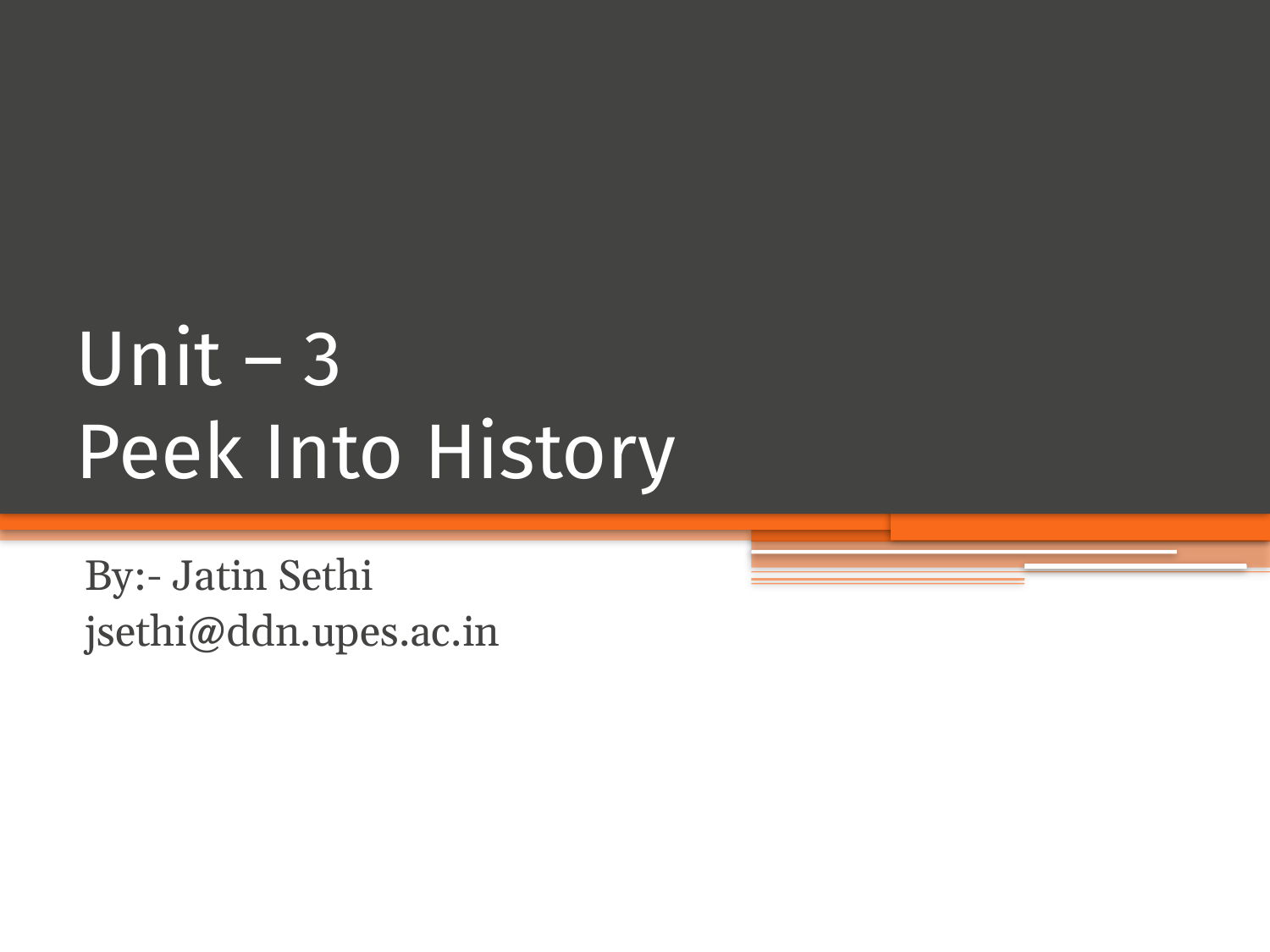

# Unit – 3 Peek Into History
By:- Jatin Sethi
jsethi@ddn.upes.ac.in